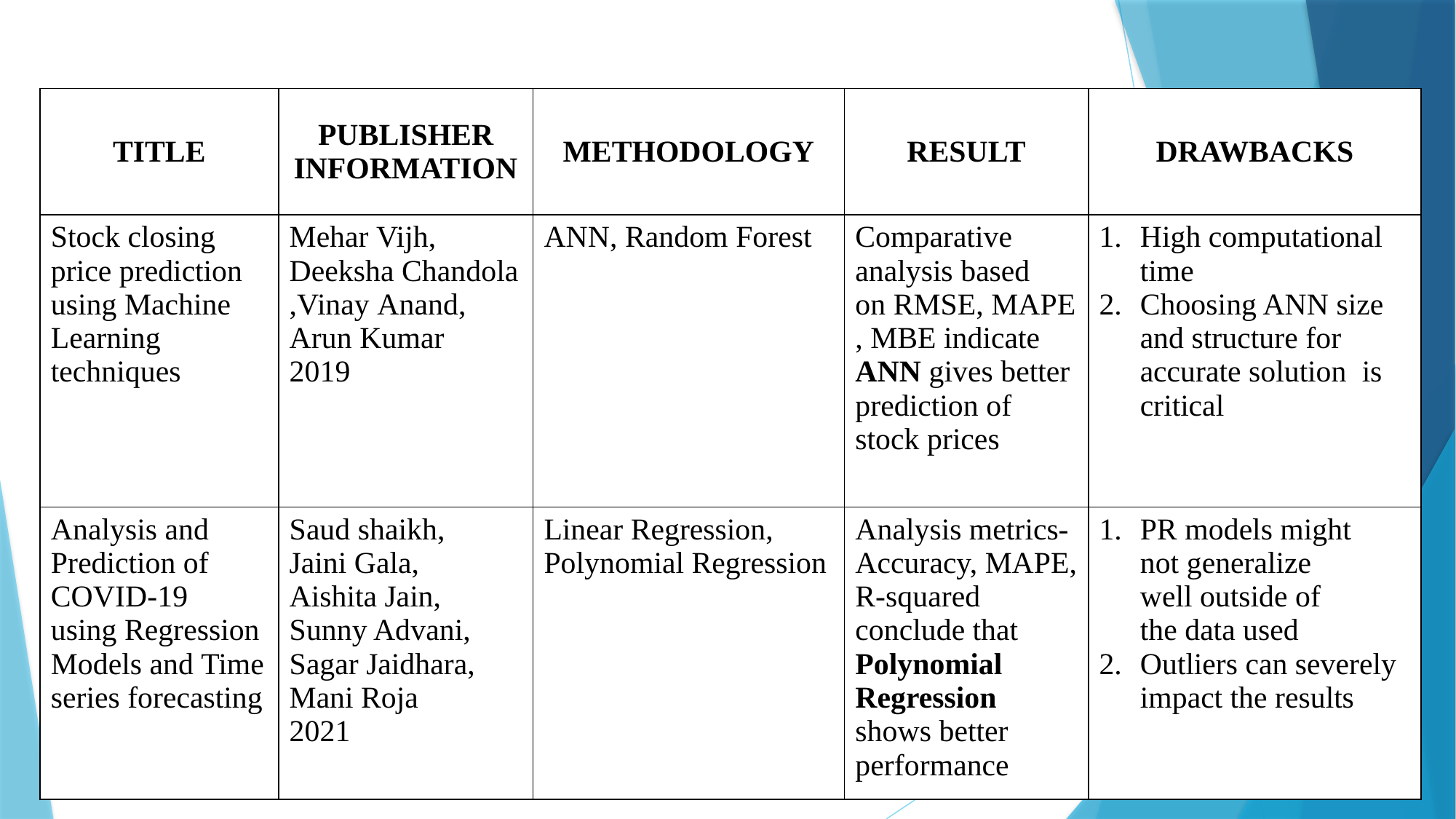

| TITLE | PUBLISHER INFORMATION | METHODOLOGY | RESULT | DRAWBACKS |
| --- | --- | --- | --- | --- |
| Stock closing price prediction using Machine Learning techniques | Mehar Vijh,  Deeksha Chandola,Vinay Anand, Arun Kumar  2019 | ANN, Random Forest | Comparative analysis based  on RMSE, MAPE, MBE indicate ANN gives better prediction of stock prices | High computational time Choosing ANN size and structure for accurate solution  is critical |
| Analysis and Prediction of COVID-19 using Regression Models and Time series forecasting | Saud shaikh, Jaini Gala, Aishita Jain, Sunny Advani, Sagar Jaidhara, Mani Roja  2021 | Linear Regression, Polynomial Regression | Analysis metrics- Accuracy, MAPE, R-squared conclude that Polynomial  Regression shows better performance | PR models might not generalize well outside of the data used Outliers can severely impact the results |